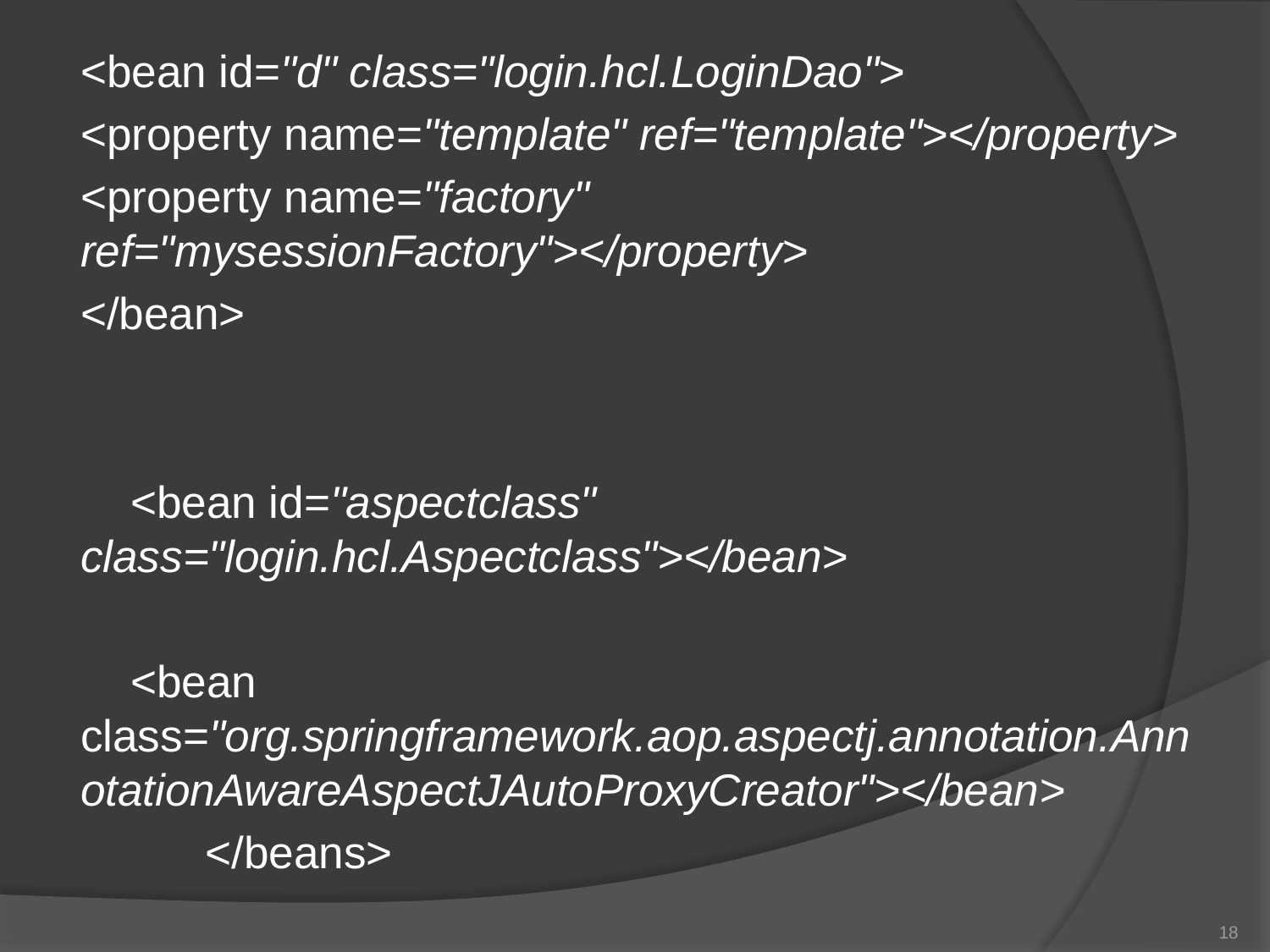

<bean id="d" class="login.hcl.LoginDao">
<property name="template" ref="template"></property>
<property name="factory" ref="mysessionFactory"></property>
</bean>

    <bean id="aspectclass" class="login.hcl.Aspectclass"></bean>

    <bean class="org.springframework.aop.aspectj.annotation.AnnotationAwareAspectJAutoProxyCreator"></bean>
          </beans>
18